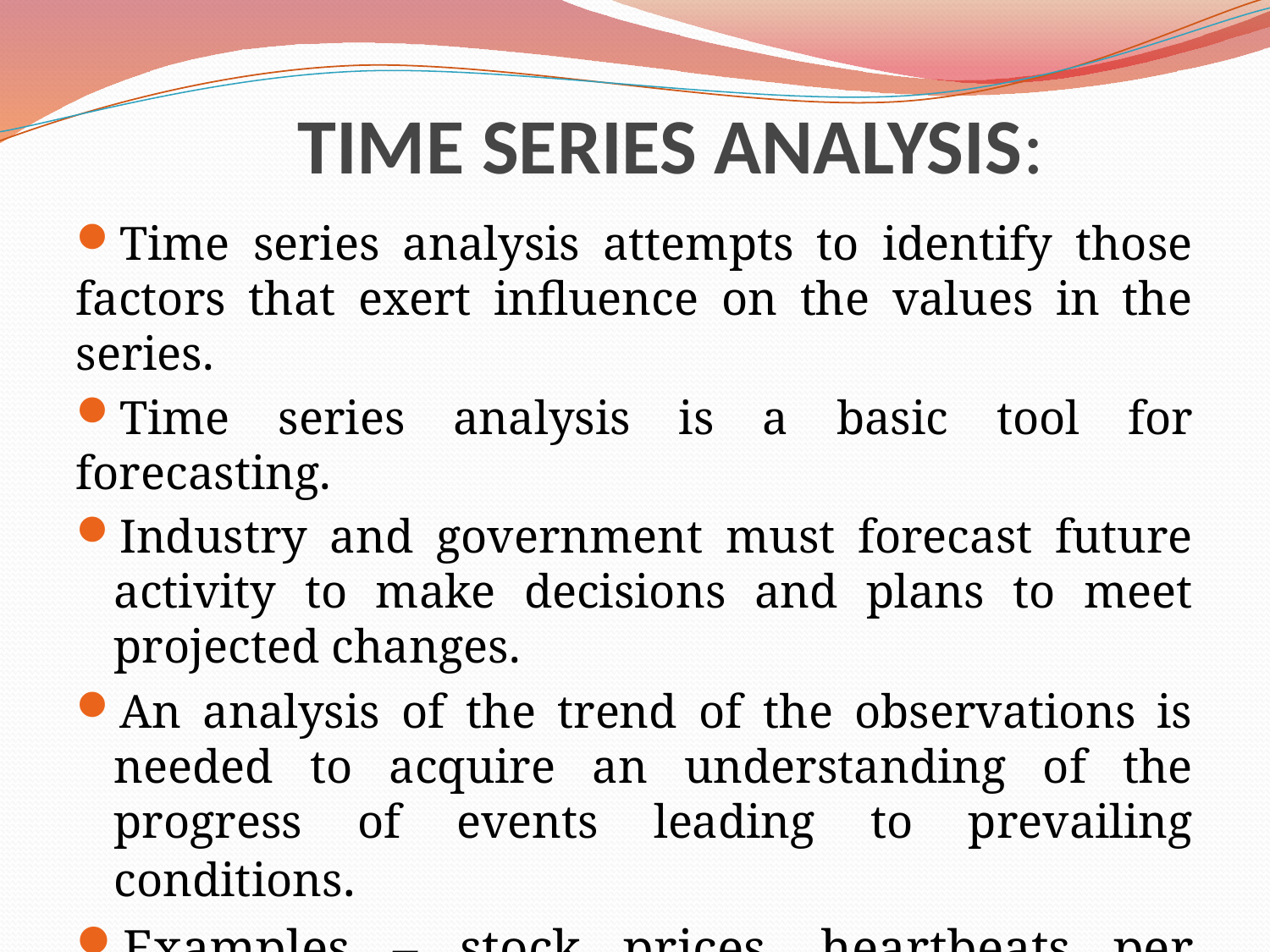

# TIME SERIES ANALYSIS:
Time series analysis attempts to identify those factors that exert influence on the values in the series.
Time series analysis is a basic tool for forecasting.
Industry and government must forecast future activity to make decisions and plans to meet projected changes.
An analysis of the trend of the observations is needed to acquire an understanding of the progress of events leading to prevailing conditions.
Examples – stock prices, heartbeats per minute , annual retail sales  etc.